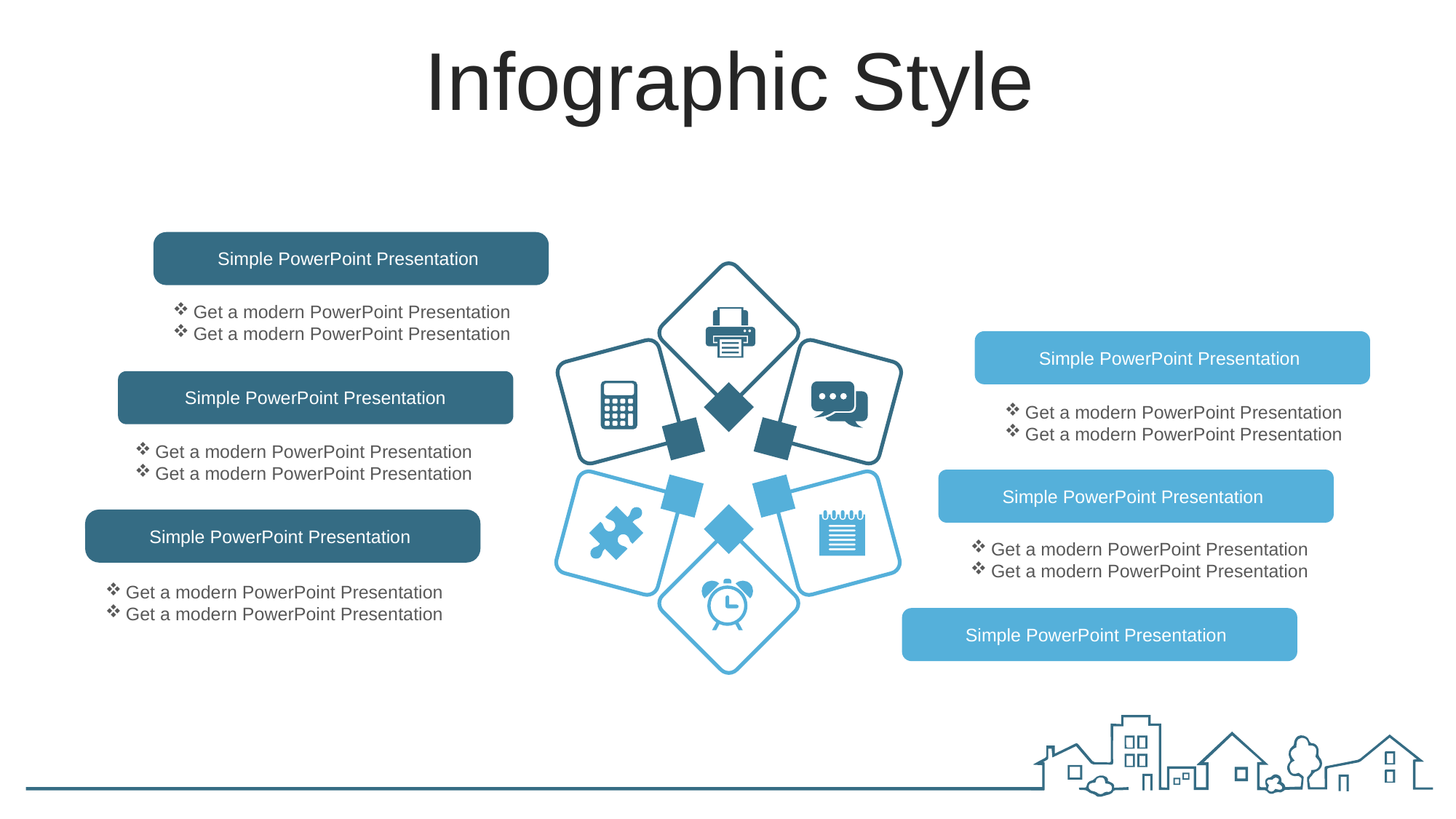

Infographic Style

Simple PowerPoint Presentation
Get a modern PowerPoint Presentation
Get a modern PowerPoint Presentation

Simple PowerPoint Presentation

Simple PowerPoint Presentation

Get a modern PowerPoint Presentation
Get a modern PowerPoint Presentation
Get a modern PowerPoint Presentation
Get a modern PowerPoint Presentation

Simple PowerPoint Presentation

Simple PowerPoint Presentation

Get a modern PowerPoint Presentation
Get a modern PowerPoint Presentation
Get a modern PowerPoint Presentation
Get a modern PowerPoint Presentation

Simple PowerPoint Presentation